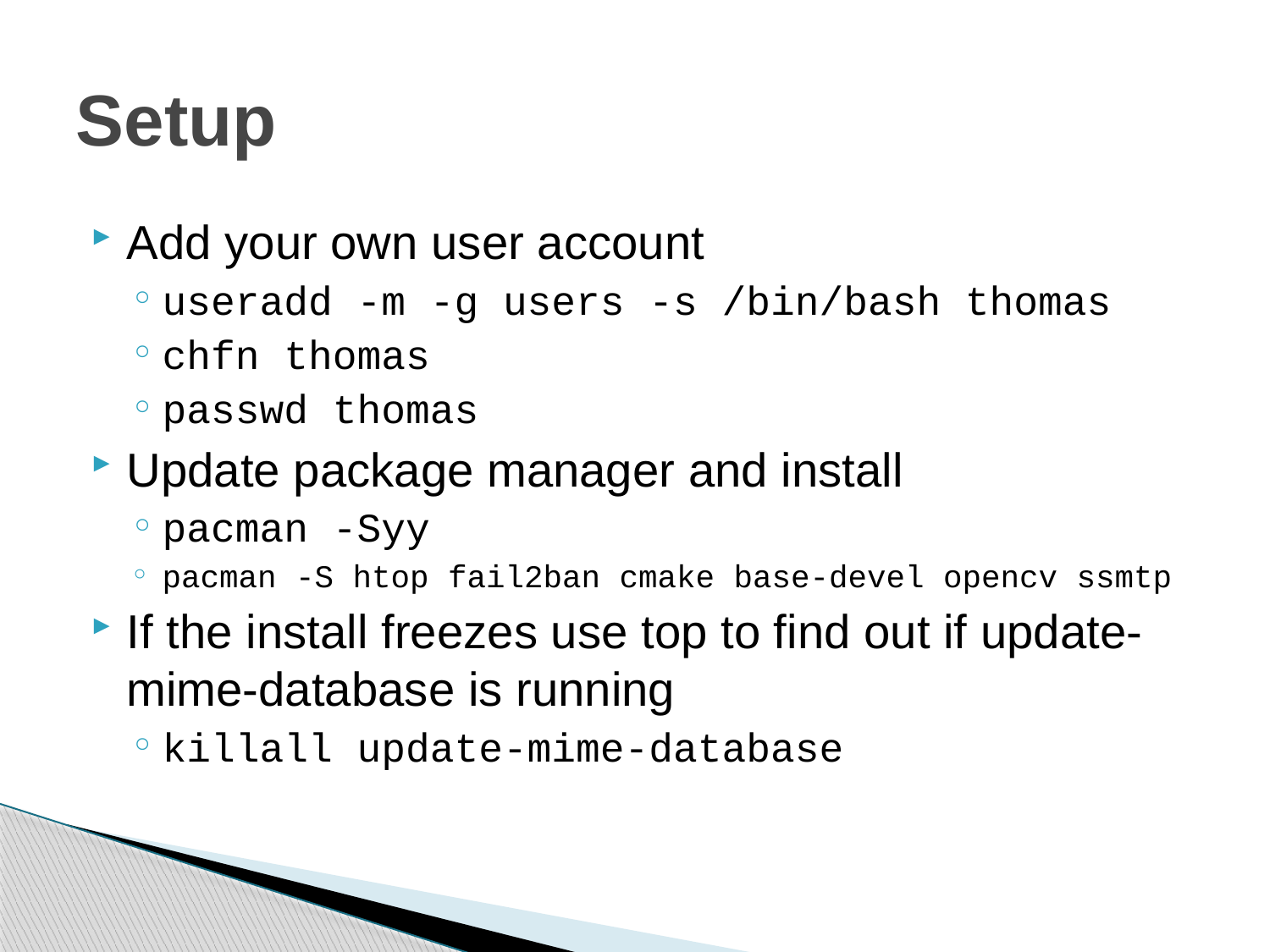

# Setup
Add your own user account
useradd -m -g users -s /bin/bash thomas
chfn thomas
passwd thomas
Update package manager and install
pacman -Syy
pacman -S htop fail2ban cmake base-devel opencv ssmtp
If the install freezes use top to find out if update-mime-database is running
killall update-mime-database